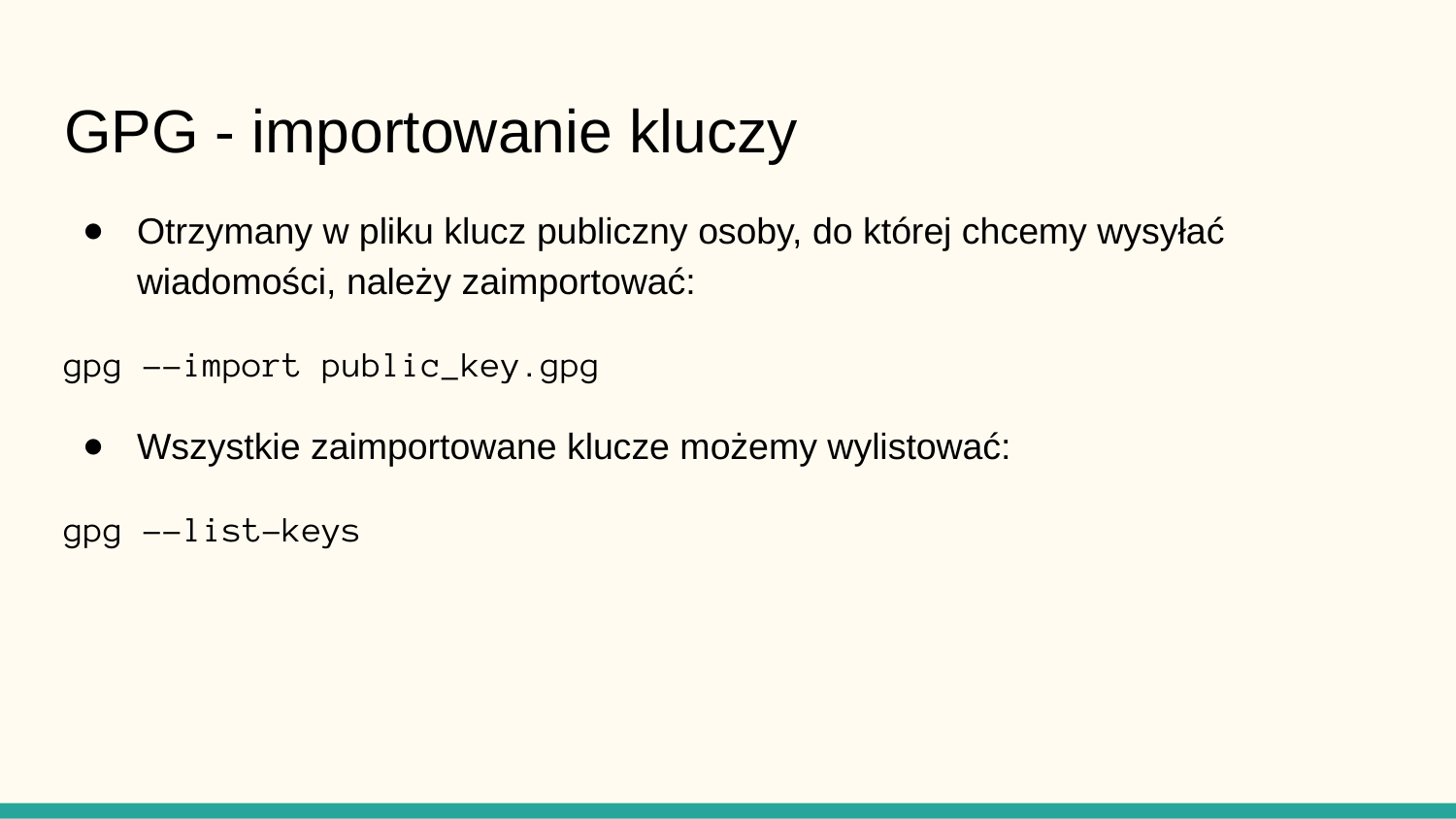

# GPG - importowanie kluczy
Otrzymany w pliku klucz publiczny osoby, do której chcemy wysyłać wiadomości, należy zaimportować:
gpg --import public_key.gpg
Wszystkie zaimportowane klucze możemy wylistować:
gpg --list-keys